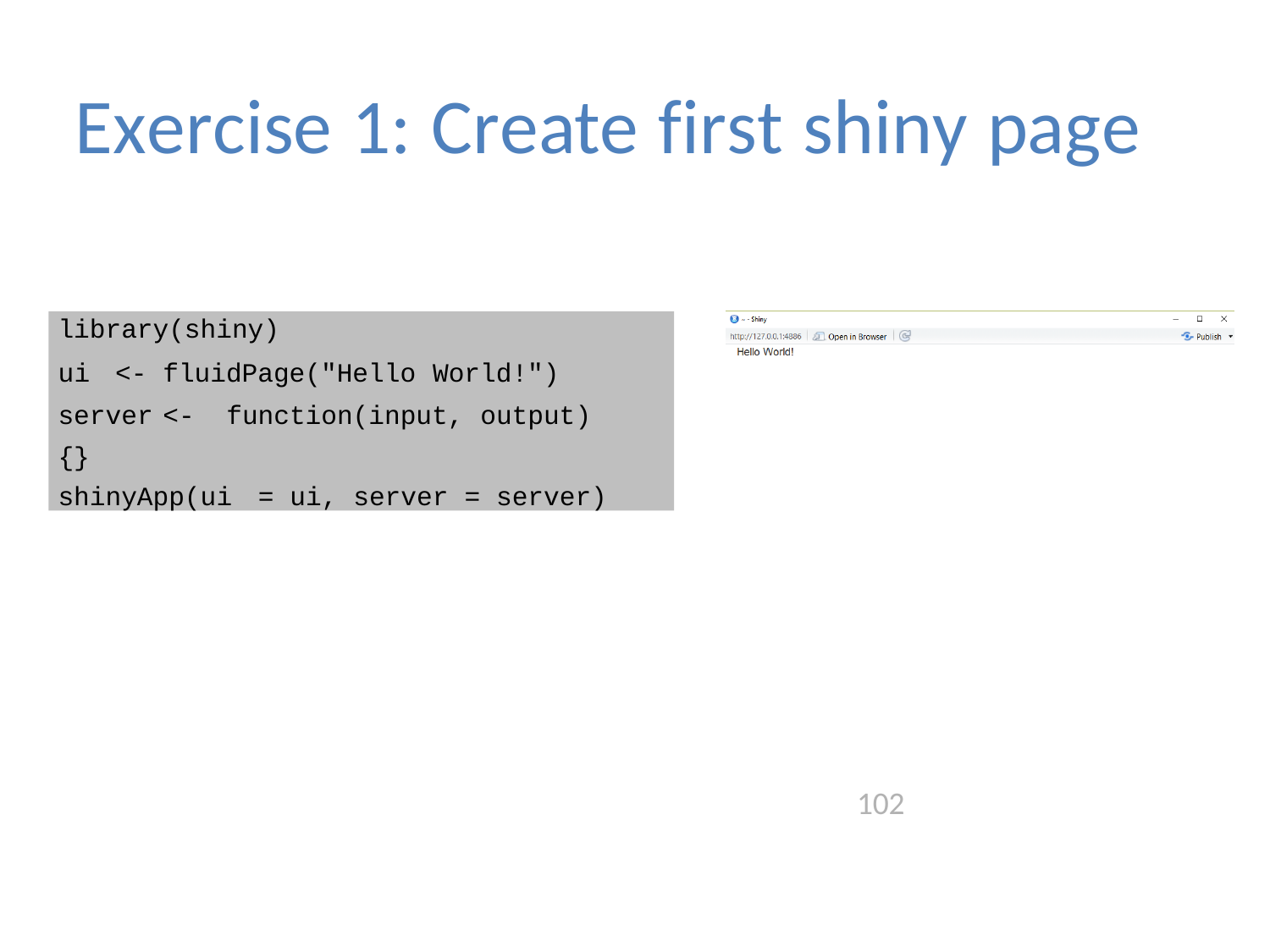

# Exercise 1: Create first shiny page
library(shiny)
ui	<-	fluidPage("Hello	World!") server	<-	function(input,	output)	{}
shinyApp(ui	=	ui,	server	=	server)

102